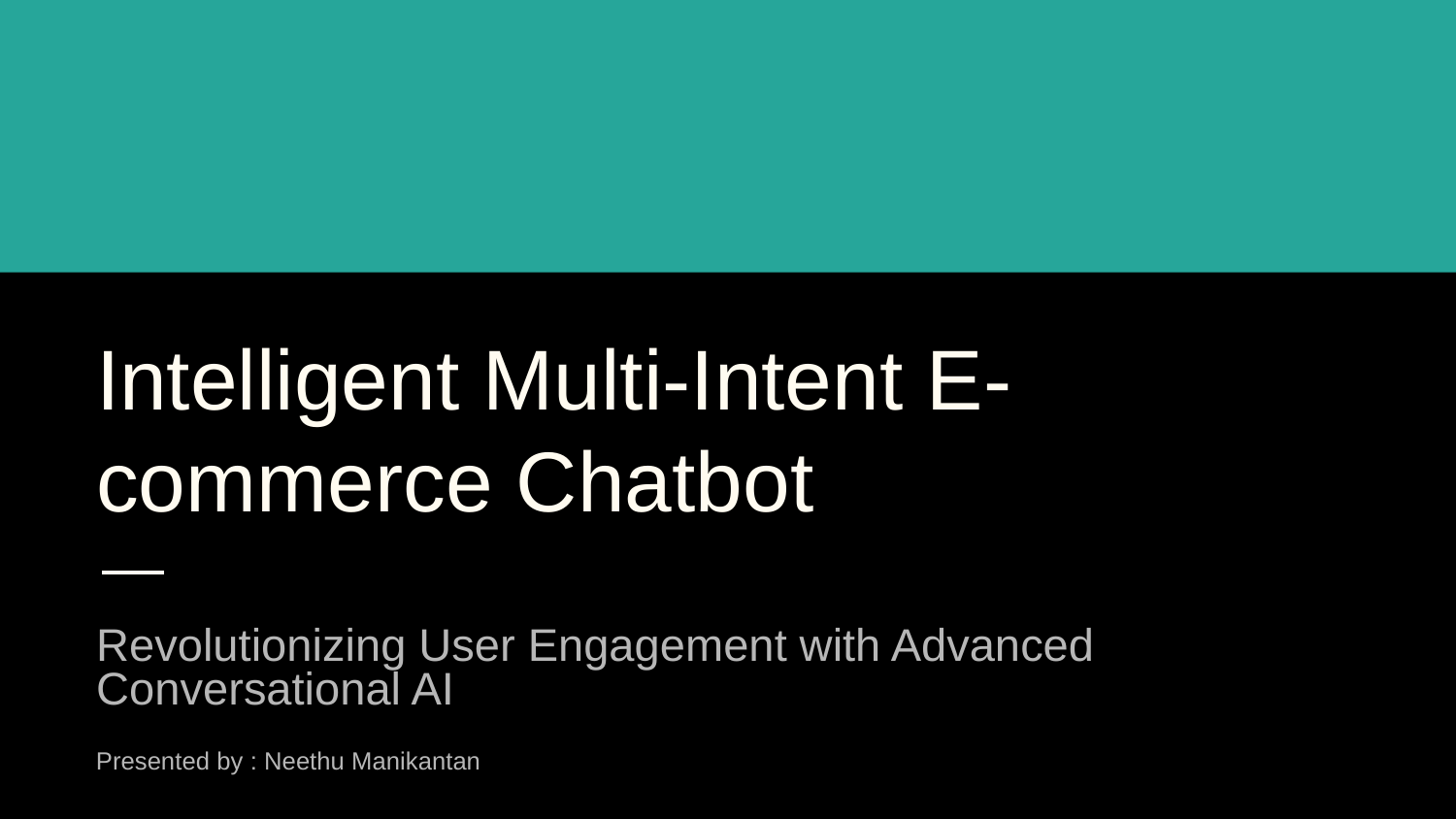

# Intelligent Multi-Intent E-commerce Chatbot
Revolutionizing User Engagement with Advanced Conversational AI
Presented by : Neethu Manikantan